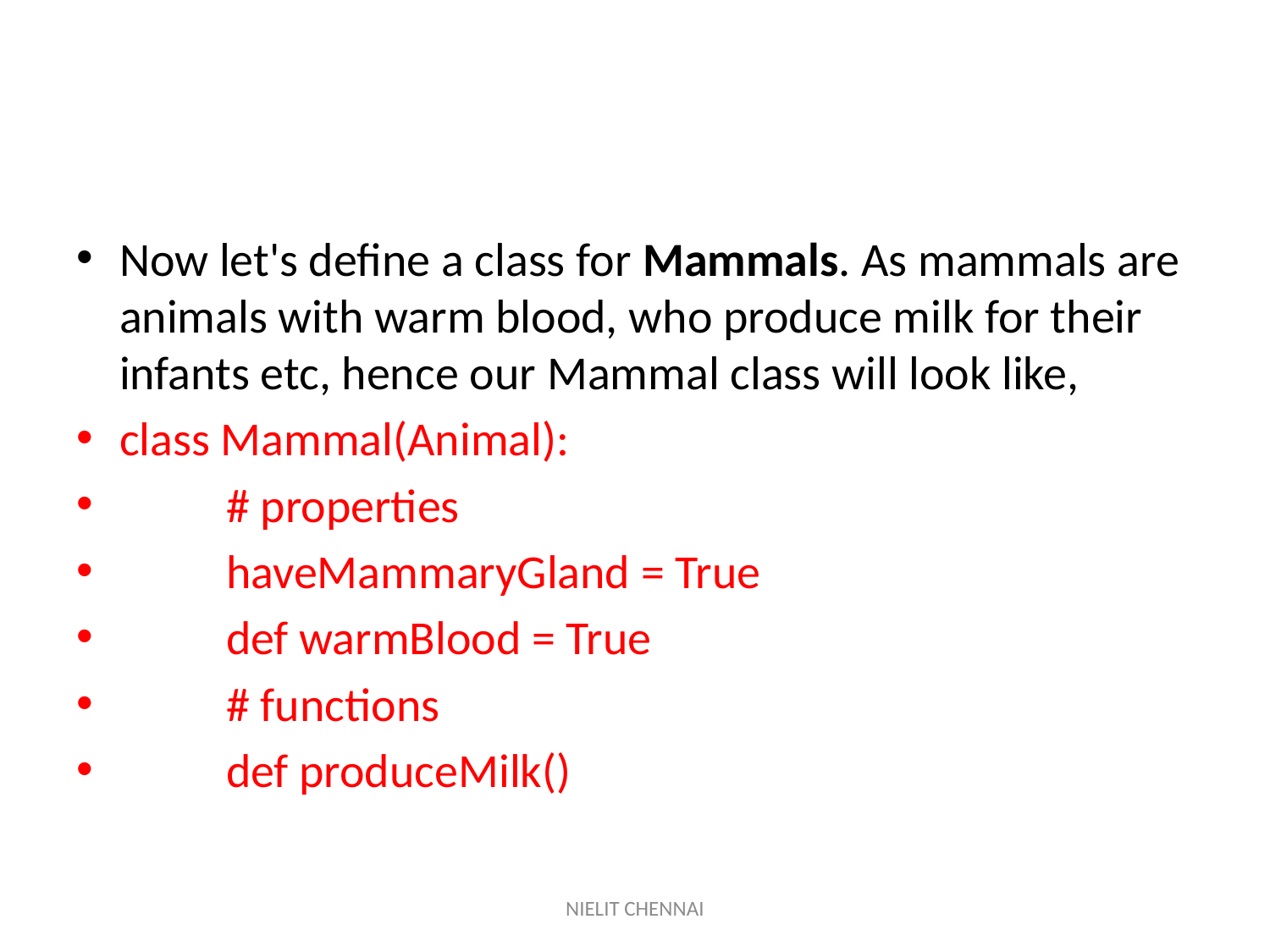

#
Now let's define a class for Mammals. As mammals are animals with warm blood, who produce milk for their infants etc, hence our Mammal class will look like,
class Mammal(Animal):
	# properties
	haveMammaryGland = True
	def warmBlood = True
	# functions
	def produceMilk()
NIELIT CHENNAI